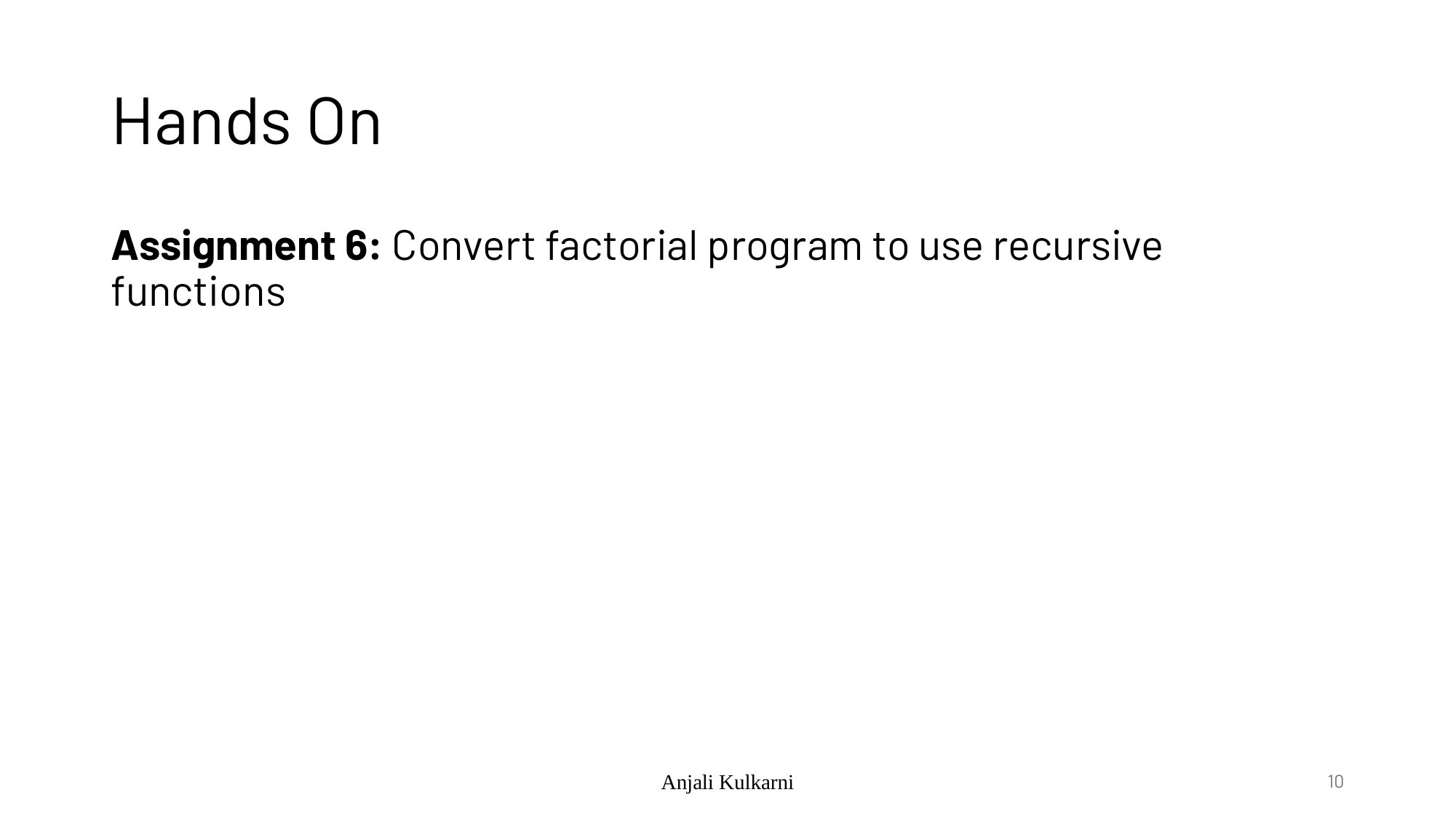

# Hands On
Assignment 6: Convert factorial program to use recursive functions
Anjali Kulkarni
10